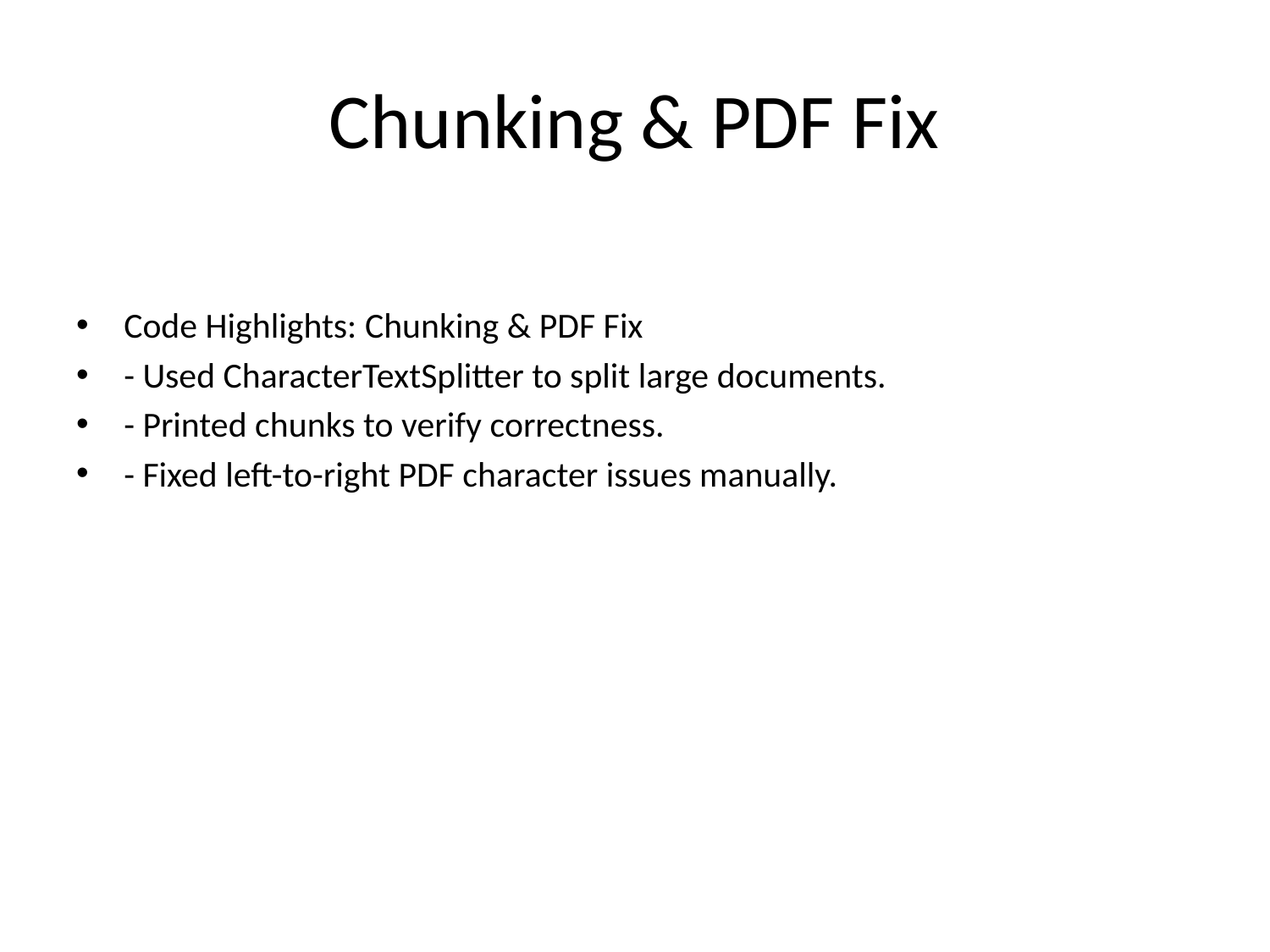

# Chunking & PDF Fix

Code Highlights: Chunking & PDF Fix
- Used CharacterTextSplitter to split large documents.
- Printed chunks to verify correctness.
- Fixed left-to-right PDF character issues manually.